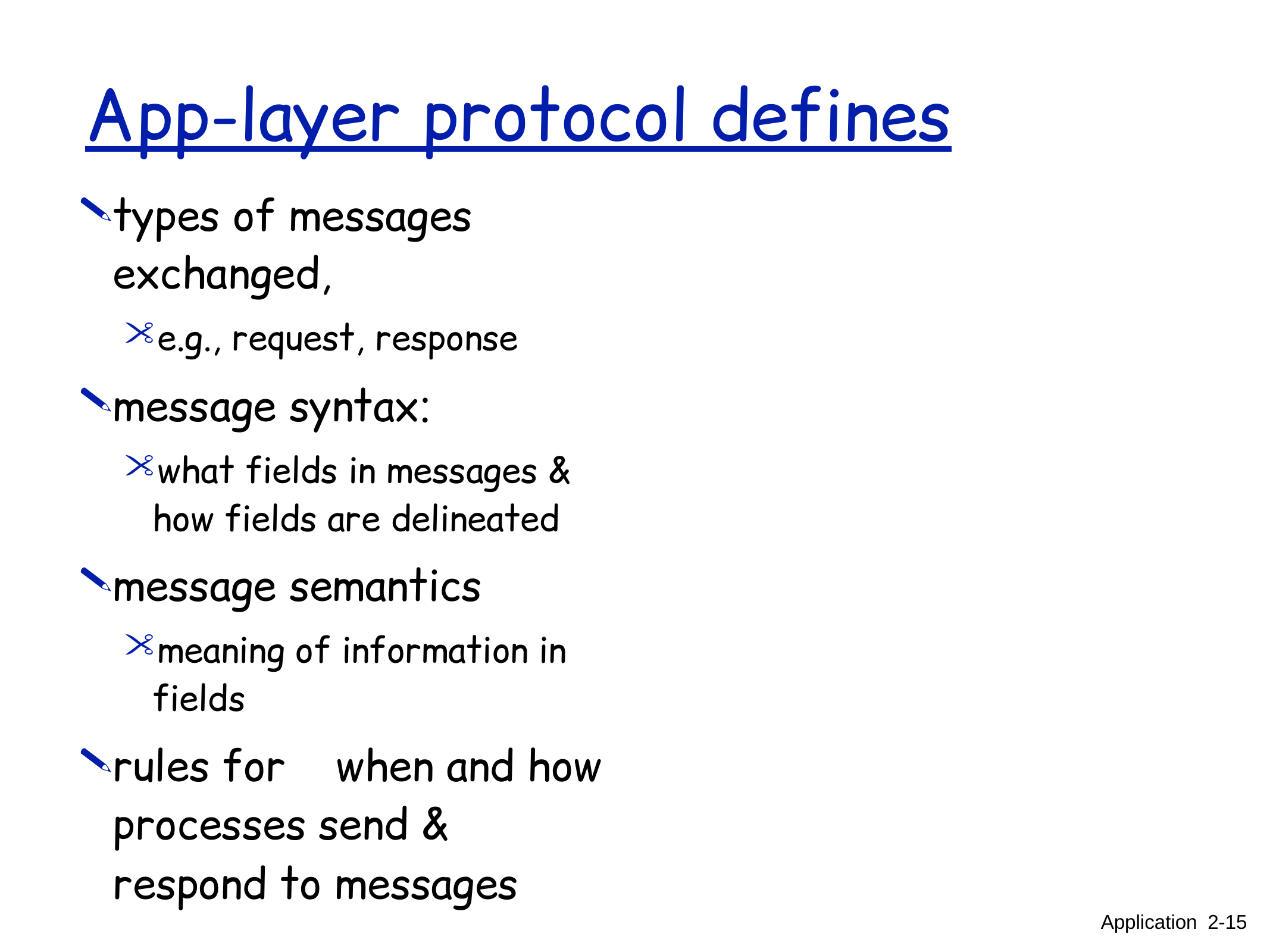

# App-layer protocol defines

types of messages  exchanged,
e.g., request, response
message syntax:
what fields in messages &  how fields are delineated
message semantics
meaning of information in  fields
rules for	when and how  processes send &
respond to messages
Application 2-15